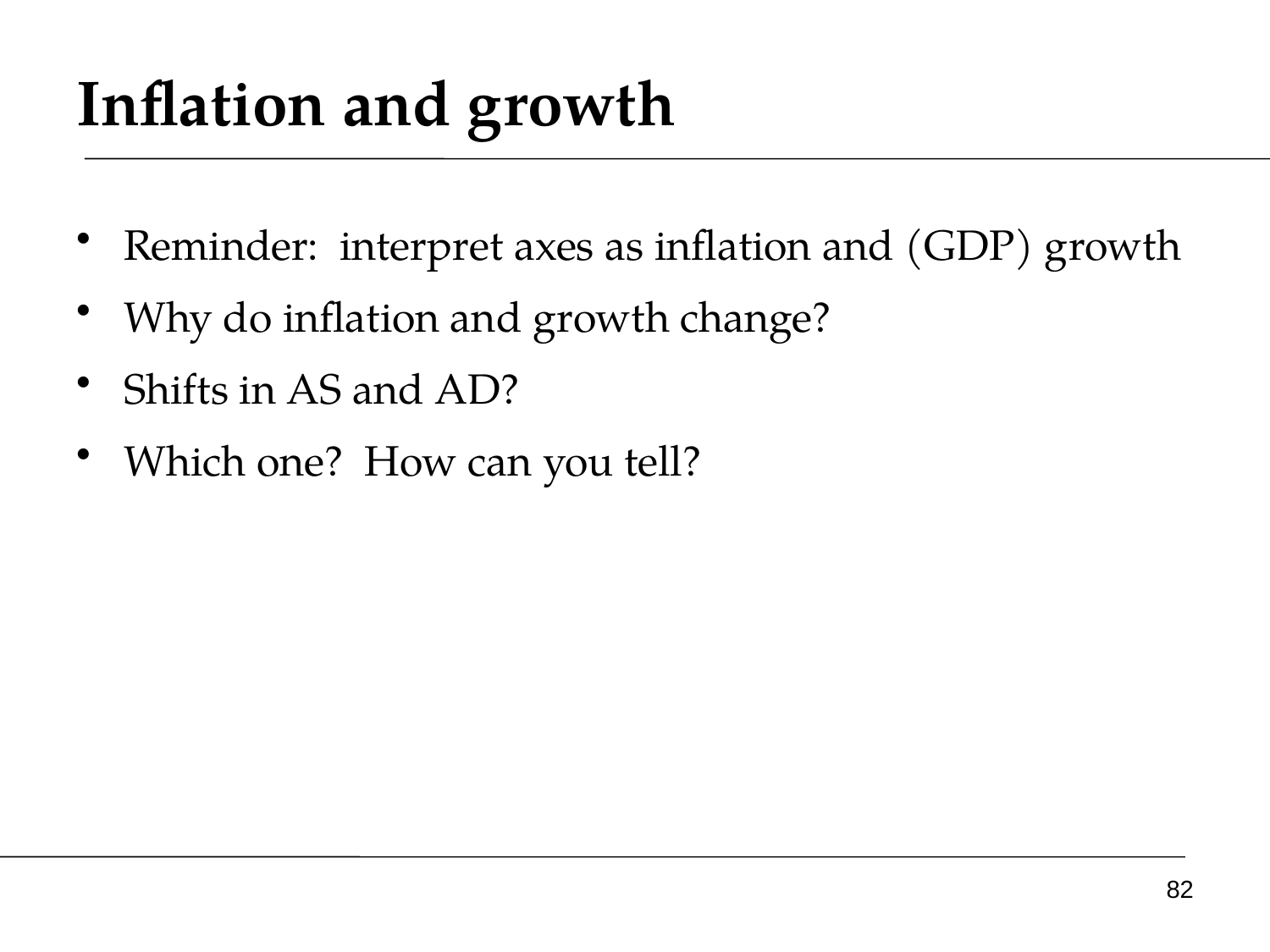

# Inflation and growth
Reminder:  interpret axes as inflation and (GDP) growth
Why do inflation and growth change?
Shifts in AS and AD?
Which one?  How can you tell?
82